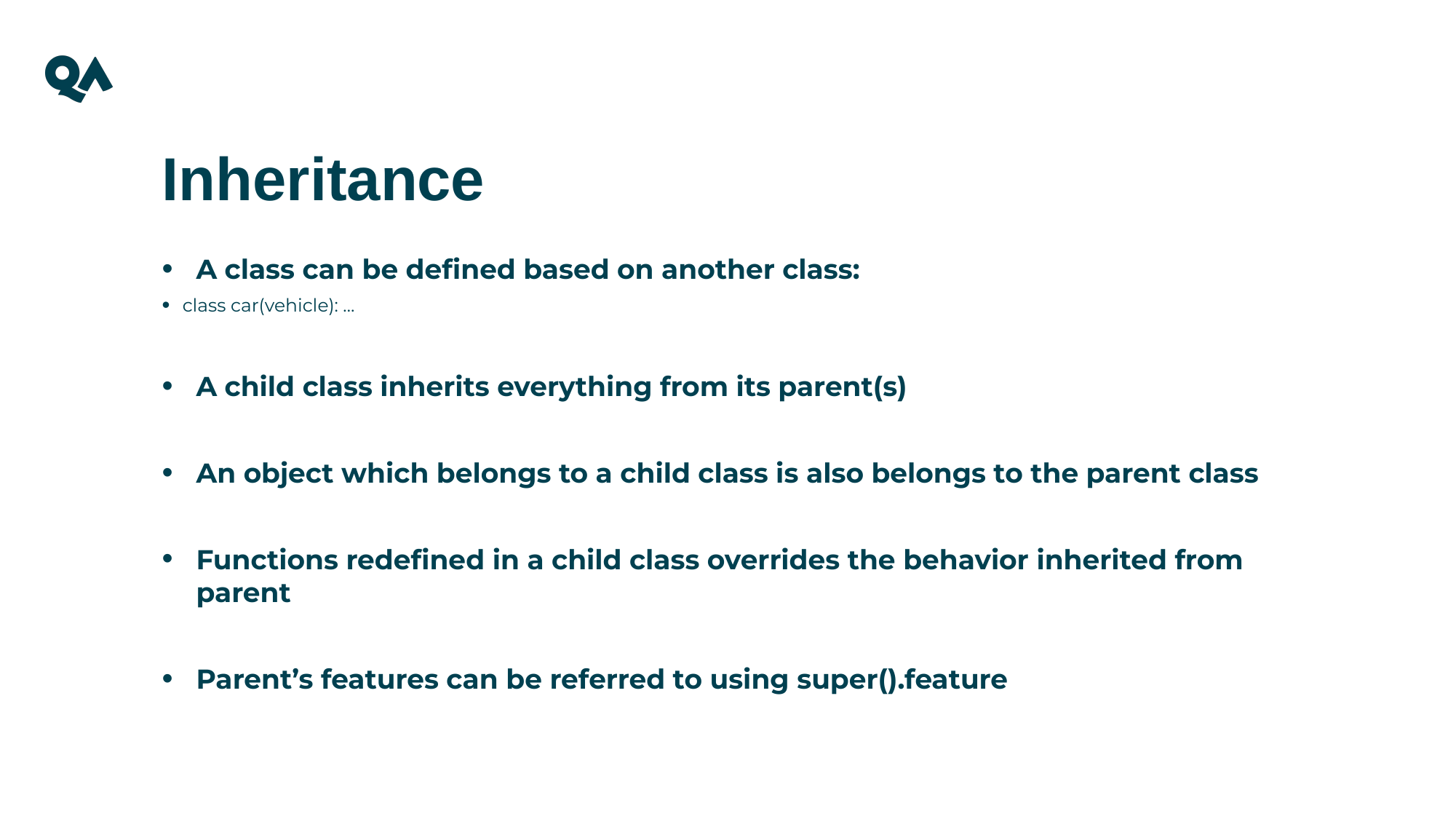

21
Inheritance
A class can be defined based on another class:
class car(vehicle): …

A child class inherits everything from its parent(s)

An object which belongs to a child class is also belongs to the parent class

Functions redefined in a child class overrides the behavior inherited from parent

Parent’s features can be referred to using super().feature